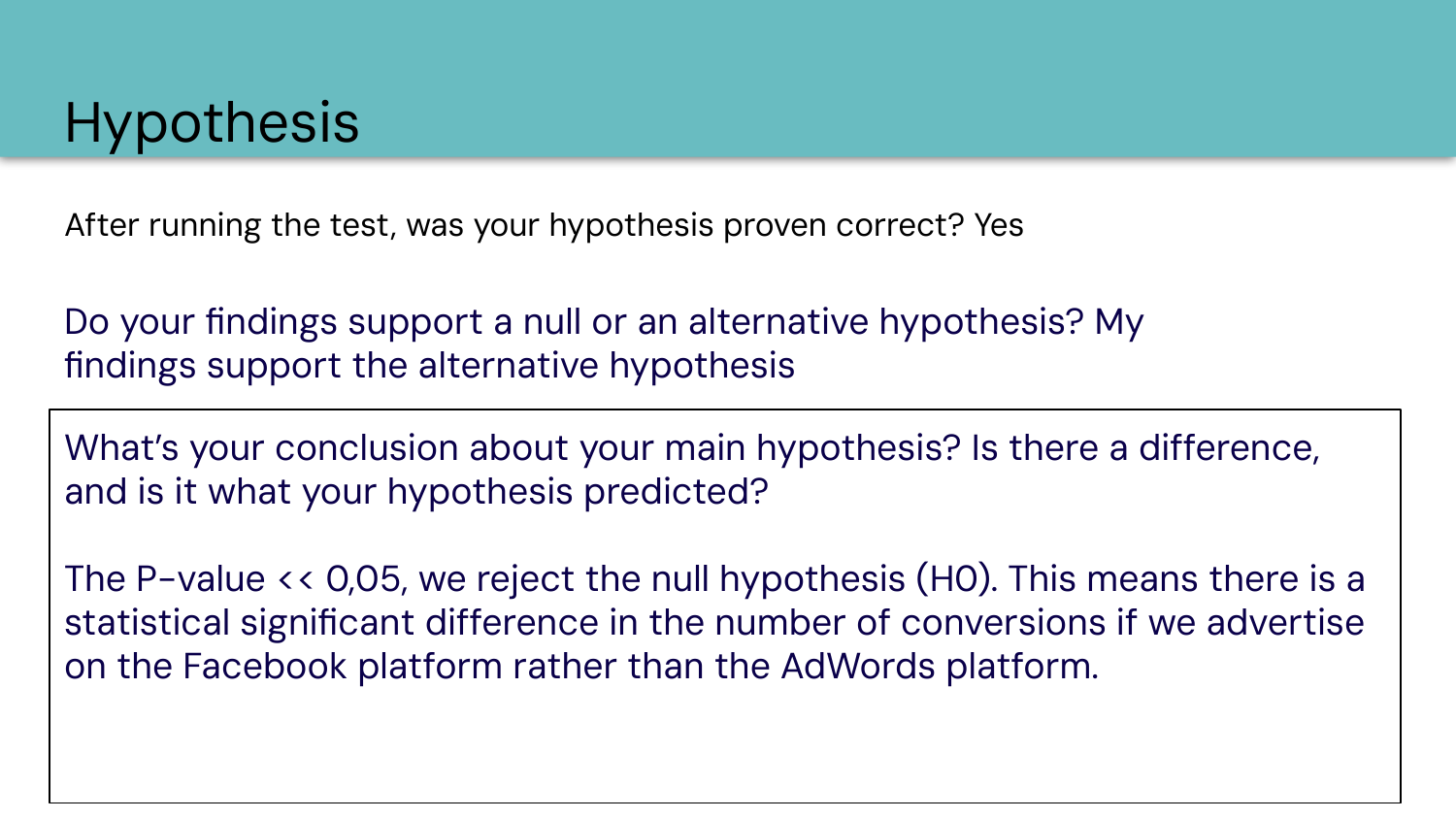

# Hypothesis
After running the test, was your hypothesis proven correct? Yes
Do your findings support a null or an alternative hypothesis? My findings support the alternative hypothesis
What’s your conclusion about your main hypothesis? Is there a difference, and is it what your hypothesis predicted?

The P-value << 0,05, we reject the null hypothesis (H0). This means there is a statistical significant difference in the number of conversions if we advertise on the Facebook platform rather than the AdWords platform.